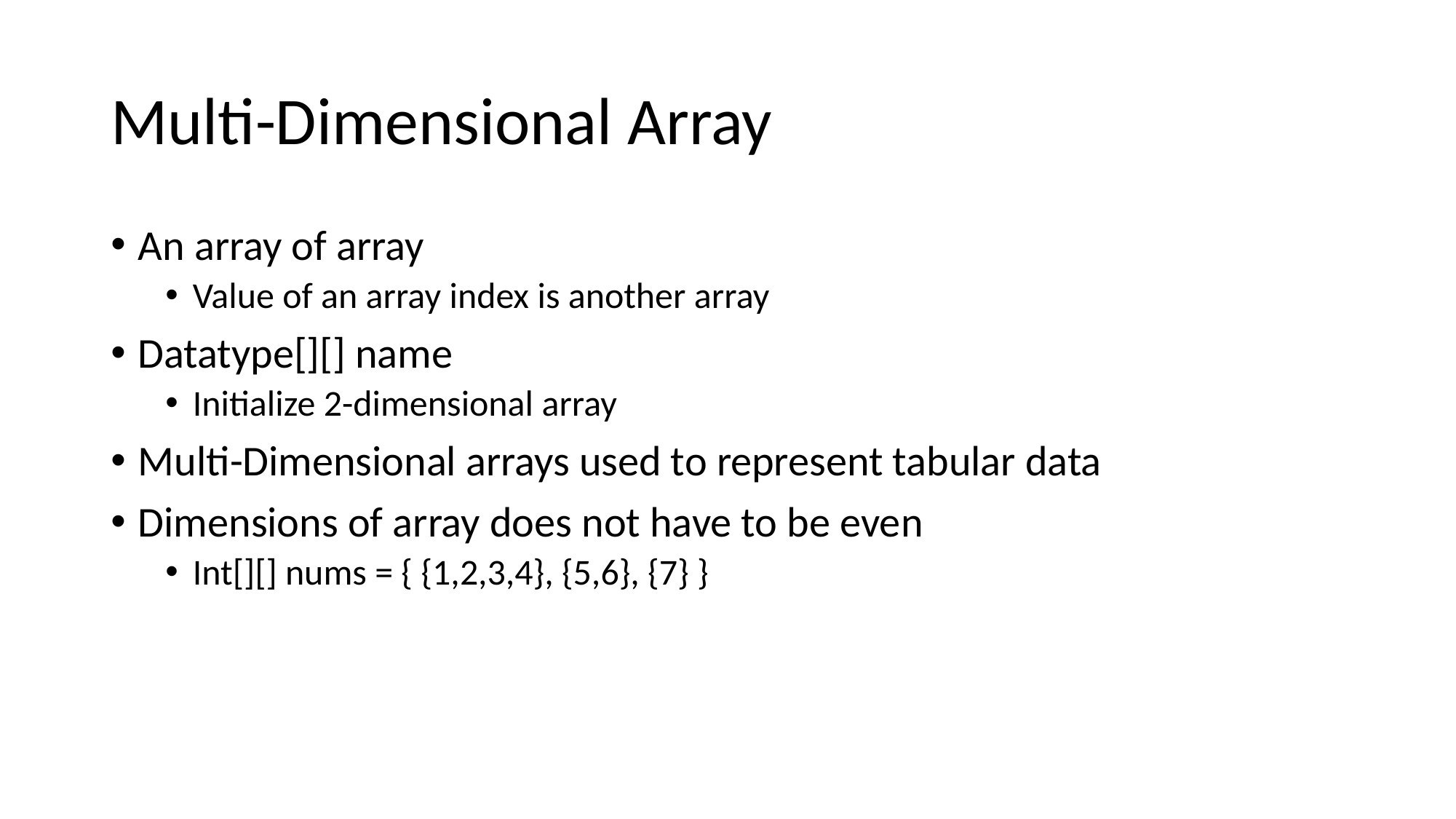

# Multi-Dimensional Array
An array of array
Value of an array index is another array
Datatype[][] name
Initialize 2-dimensional array
Multi-Dimensional arrays used to represent tabular data
Dimensions of array does not have to be even
Int[][] nums = { {1,2,3,4}, {5,6}, {7} }